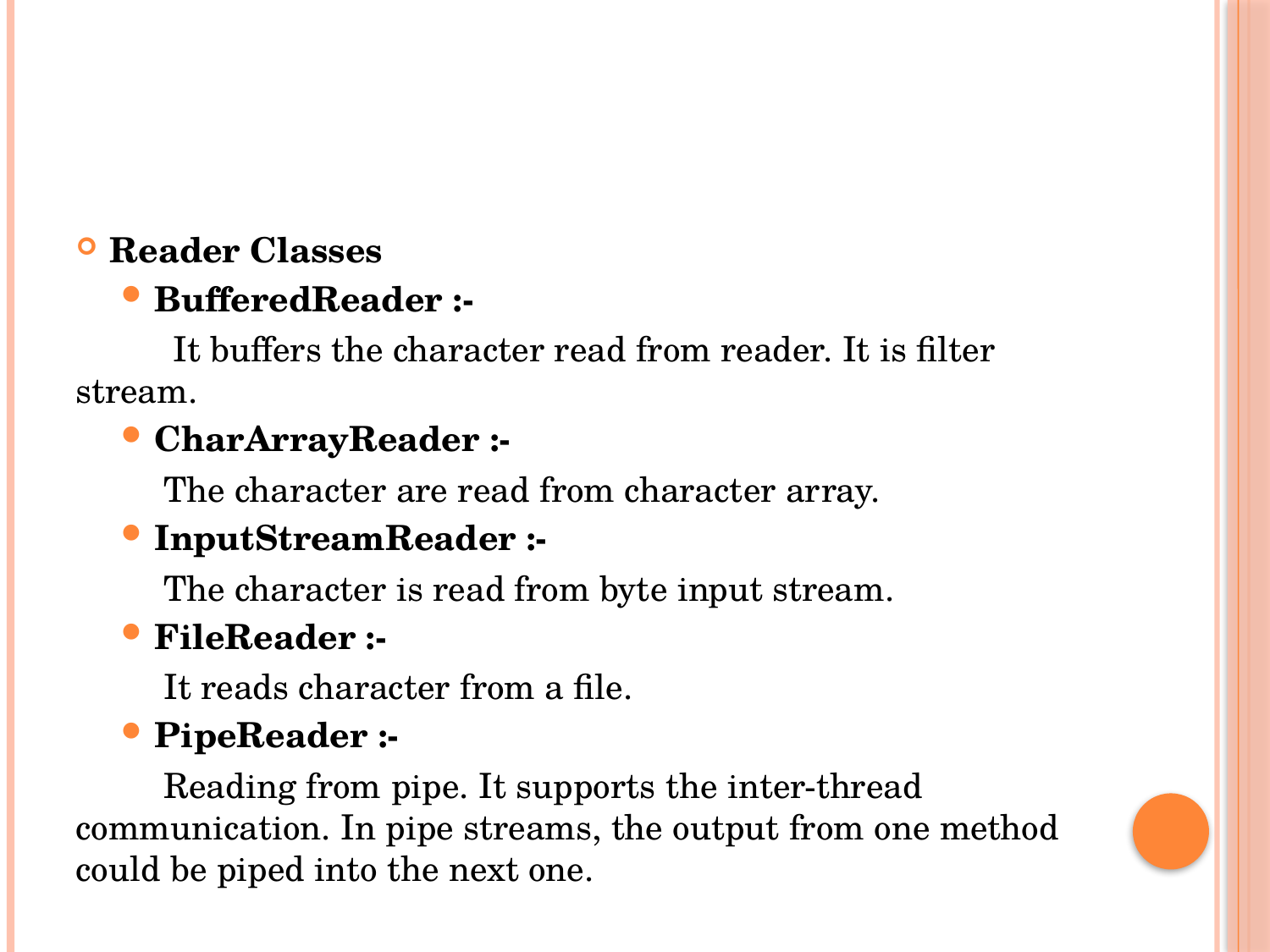

#
Reader Classes
BufferedReader :-
          It buffers the character read from reader. It is filter stream.
CharArrayReader :-
         The character are read from character array.
InputStreamReader :-
         The character is read from byte input stream.
FileReader :-
         It reads character from a file.
PipeReader :-
         Reading from pipe. It supports the inter-thread communication. In pipe streams, the output from one method could be piped into the next one.